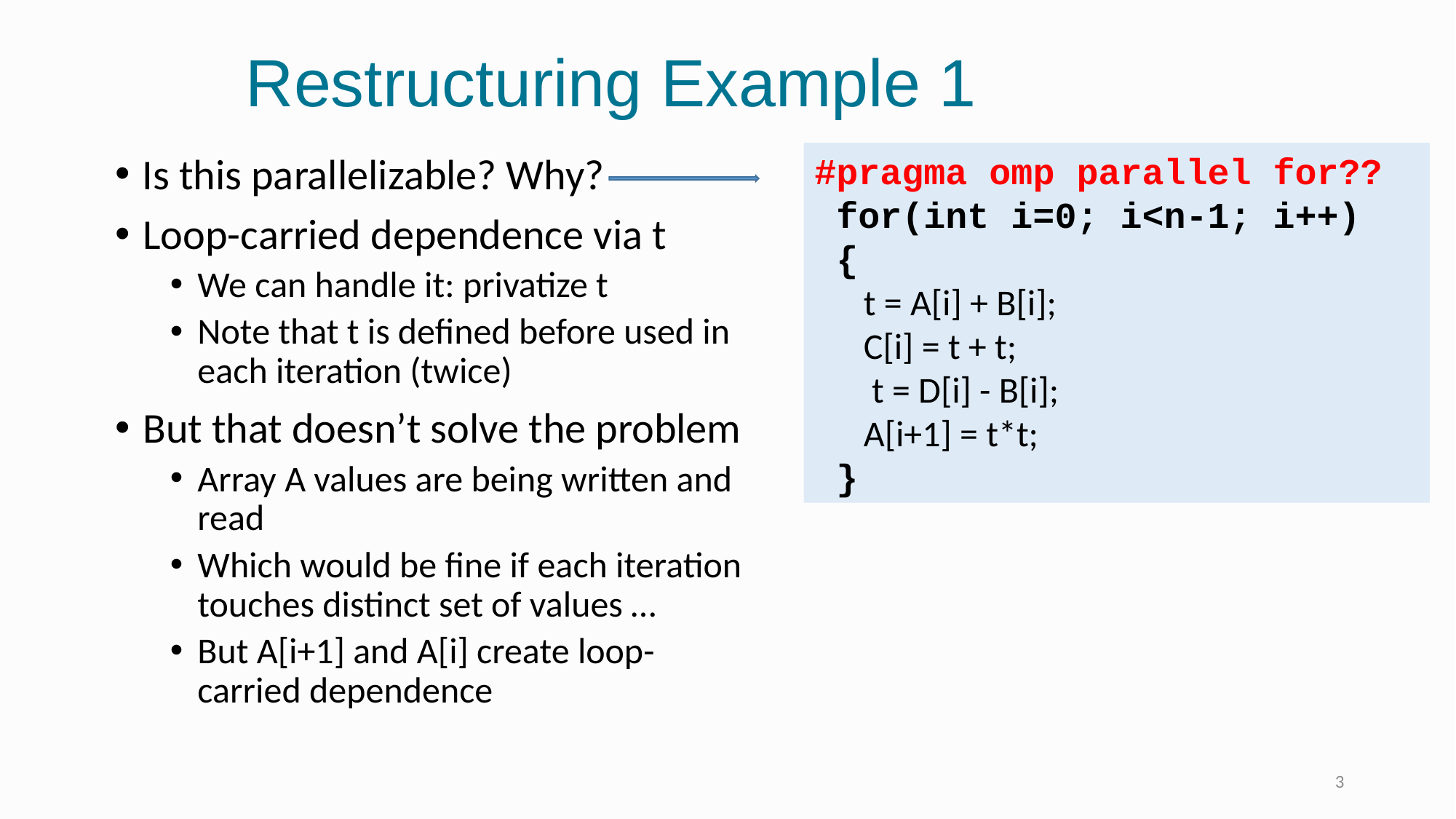

# Restructuring Example 1
Is this parallelizable? Why?
#pragma omp parallel for??
 for(int i=0; i<n-1; i++)
 {
      t = A[i] + B[i];
      C[i] = t + t;
       t = D[i] - B[i];
      A[i+1] = t*t;
 }

Loop-carried dependence via t
We can handle it: privatize t
Note that t is defined before used in each iteration (twice)
But that doesn’t solve the problem
Array A values are being written and read
Which would be fine if each iteration touches distinct set of values …
But A[i+1] and A[i] create loop-carried dependence

3